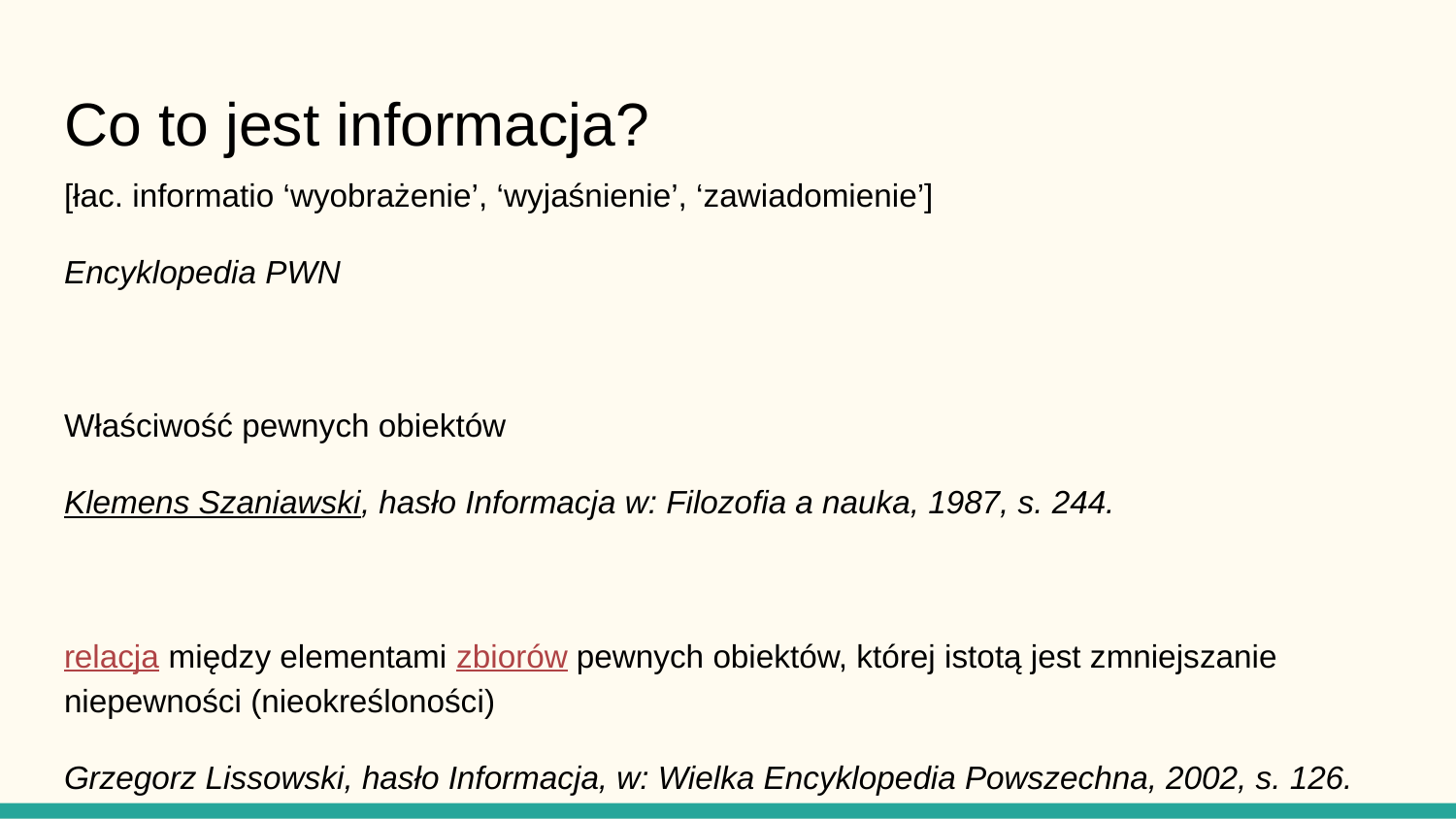

# Co to jest informacja?
[łac. informatio ‘wyobrażenie’, ‘wyjaśnienie’, ‘zawiadomienie’]
Encyklopedia PWN

Właściwość pewnych obiektów
Klemens Szaniawski, hasło Informacja w: Filozofia a nauka, 1987, s. 244.

relacja między elementami zbiorów pewnych obiektów, której istotą jest zmniejszanie niepewności (nieokreśloności)
Grzegorz Lissowski, hasło Informacja, w: Wielka Encyklopedia Powszechna, 2002, s. 126.